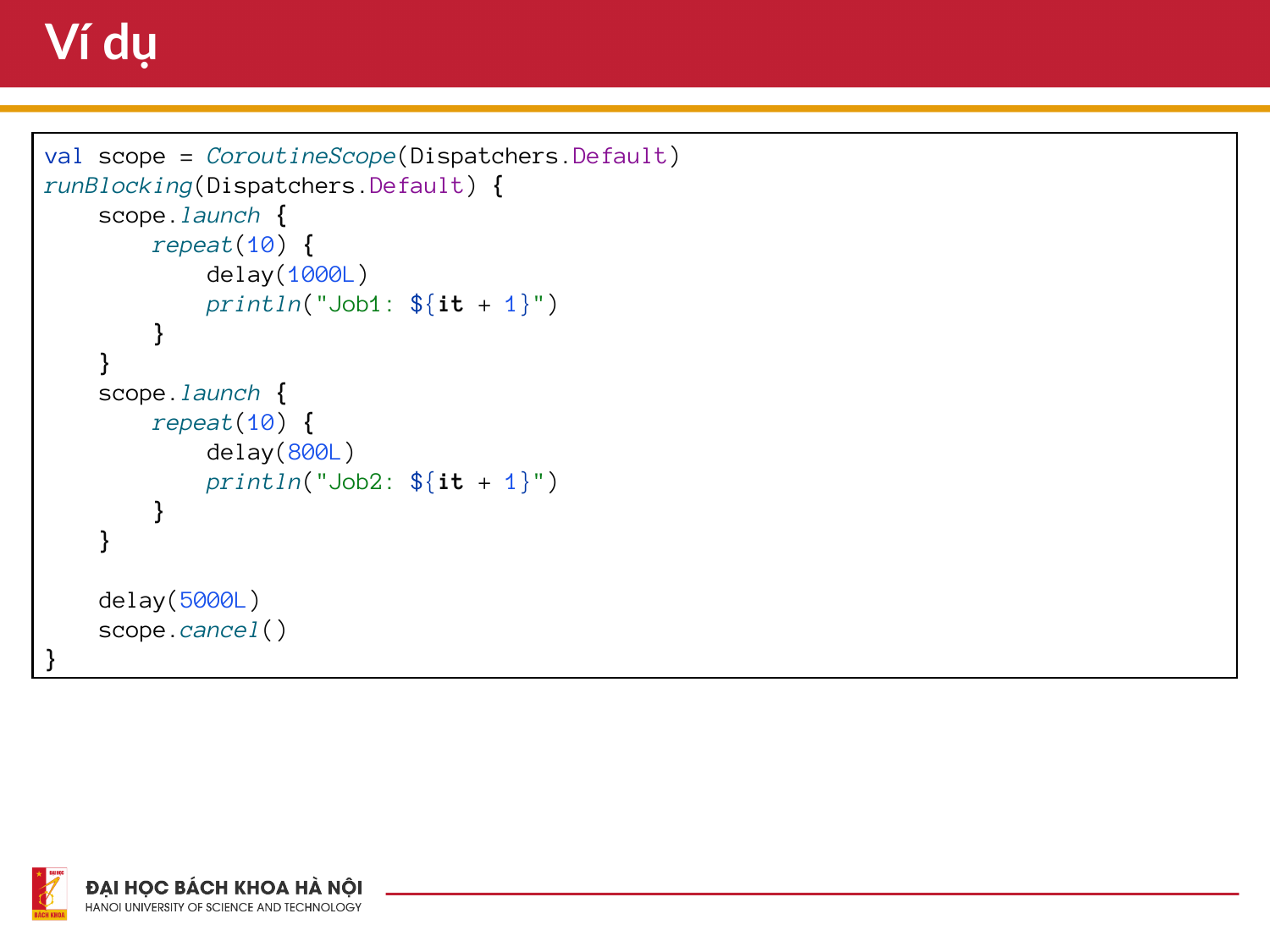

# Ví dụ
val scope = CoroutineScope(Dispatchers.Default)
runBlocking(Dispatchers.Default) {
    scope.launch {
        repeat(10) {
            delay(1000L)
            println("Job1: ${it + 1}")
        }
    }
    scope.launch {
        repeat(10) {
            delay(800L)
            println("Job2: ${it + 1}")
        }
    }
    delay(5000L)
    scope.cancel()
}